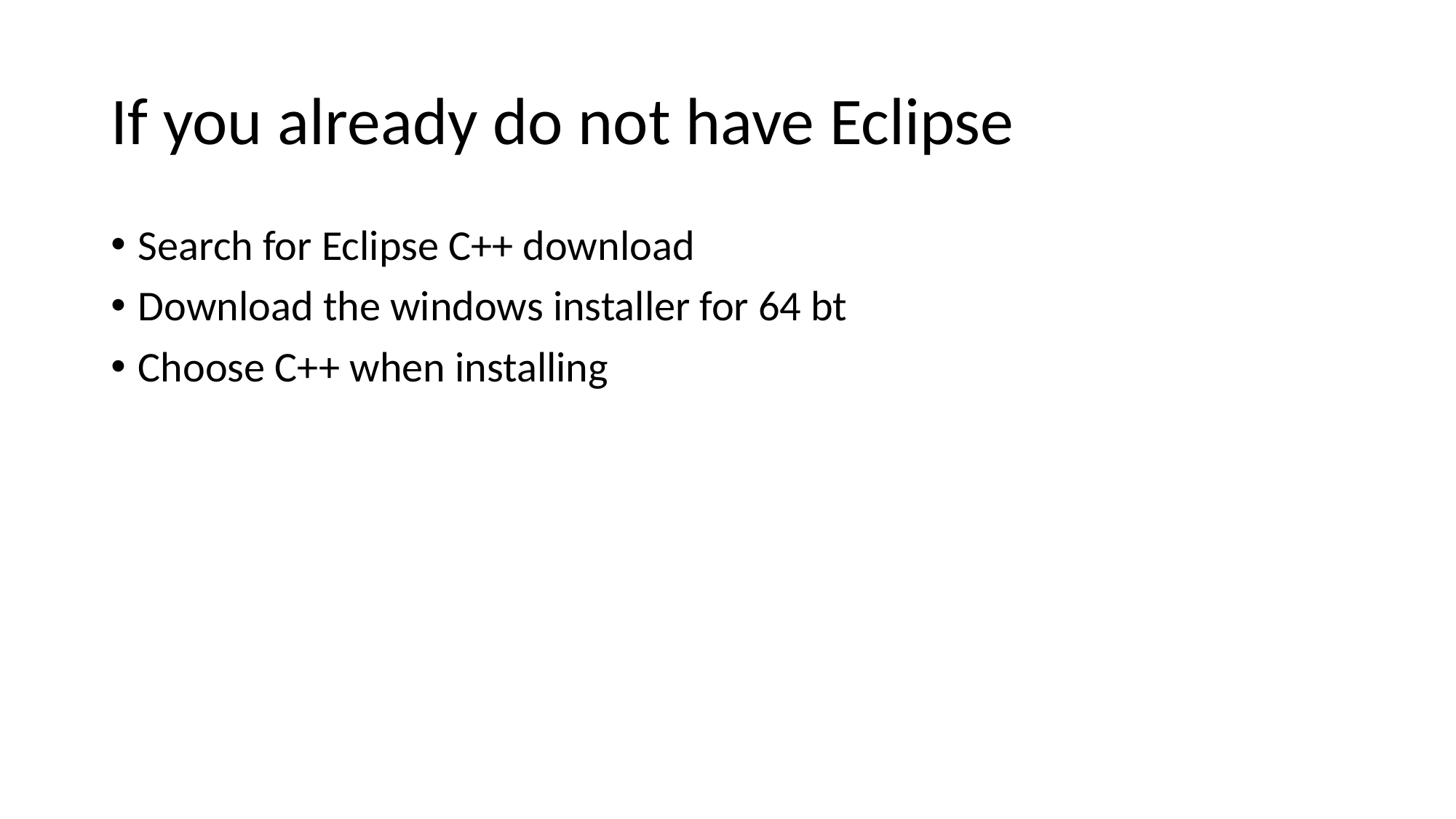

# If you already do not have Eclipse
Search for Eclipse C++ download
Download the windows installer for 64 bt
Choose C++ when installing